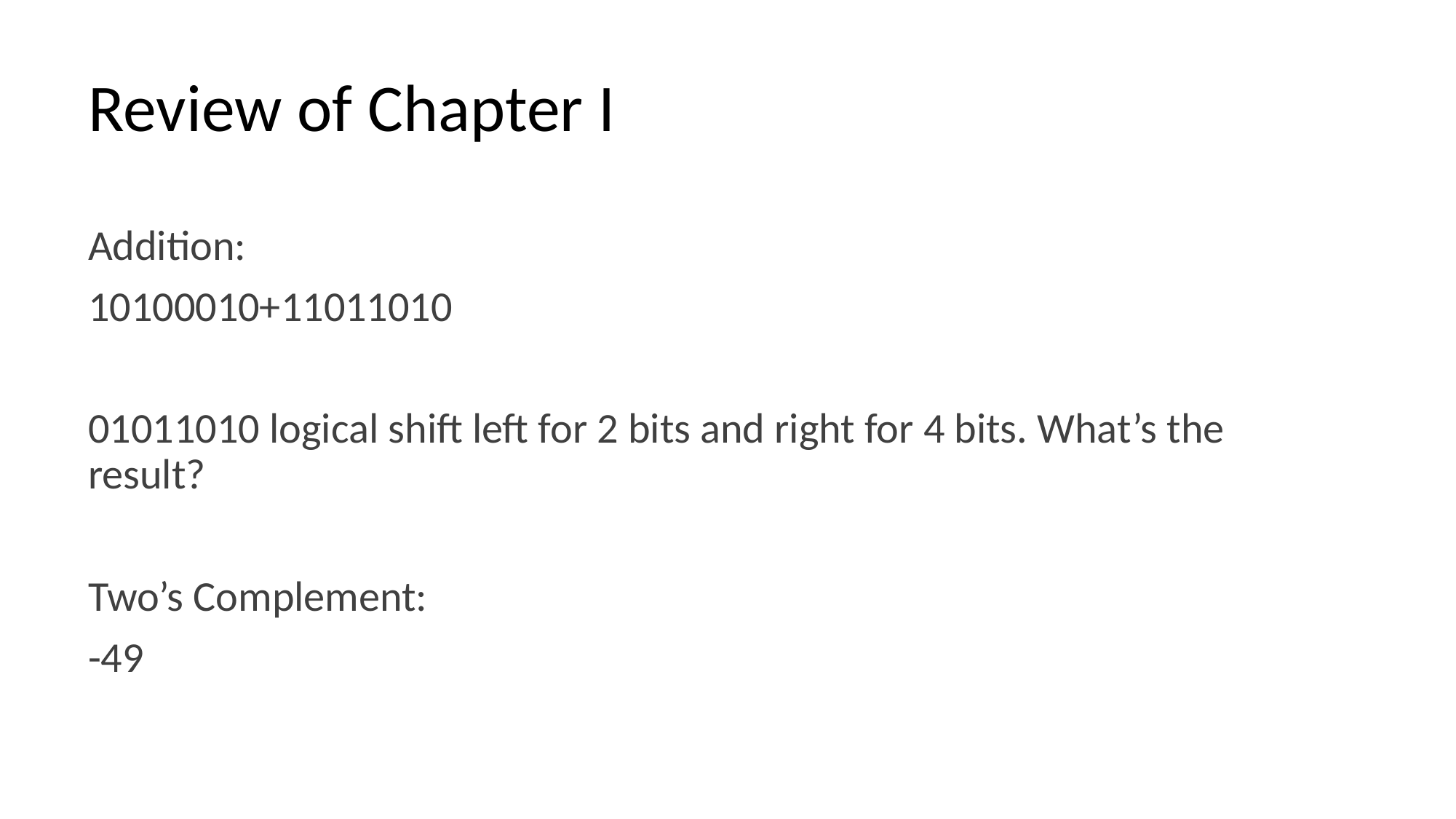

# Review of Chapter I
Addition:
10100010+11011010

01011010 logical shift left for 2 bits and right for 4 bits. What’s the result?

Two’s Complement:
-49